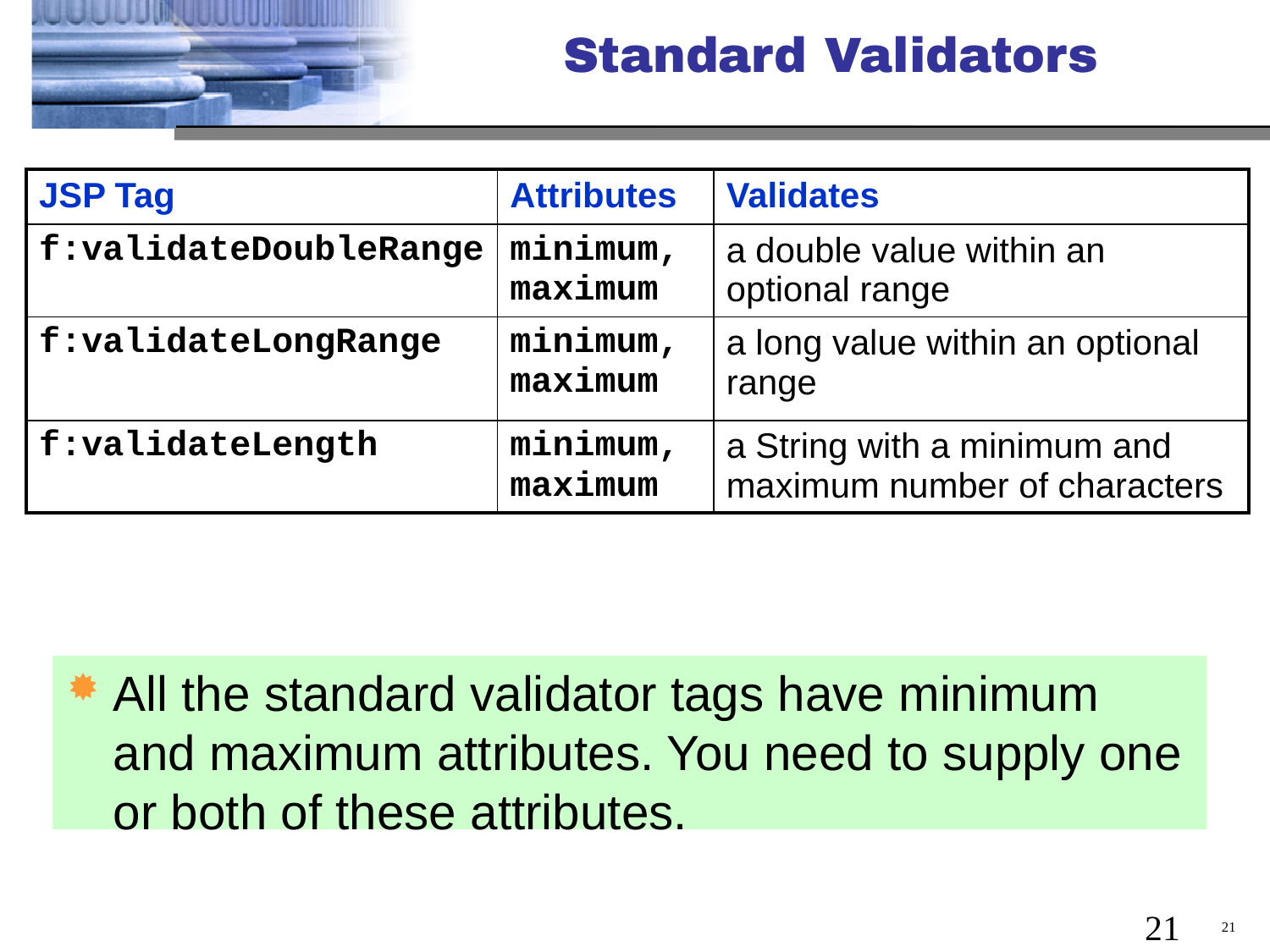

# Standard Validators
| JSP Tag | Attributes | Validates |
| --- | --- | --- |
| f:validateDoubleRange | minimum, maximum | a double value within an optional range |
| f:validateLongRange | minimum, maximum | a long value within an optional range |
| f:validateLength | minimum, maximum | a String with a minimum and maximum number of characters |
All the standard validator tags have minimum and maximum attributes. You need to supply one or both of these attributes.
21